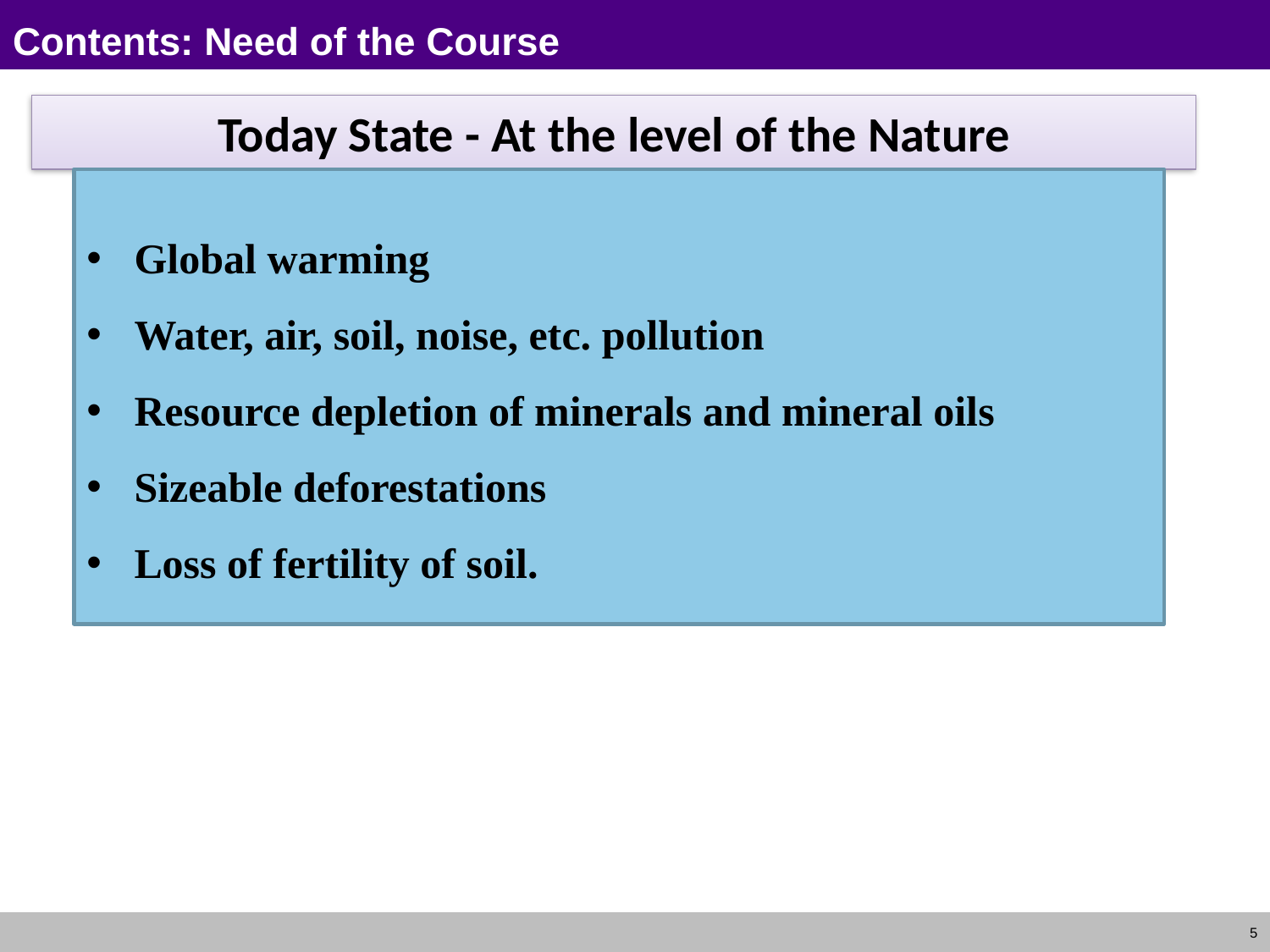

# Contents: Need of the Course
Today State - At the level of the Nature
Global warming
Water, air, soil, noise, etc. pollution
Resource depletion of minerals and mineral oils
Sizeable deforestations
Loss of fertility of soil.